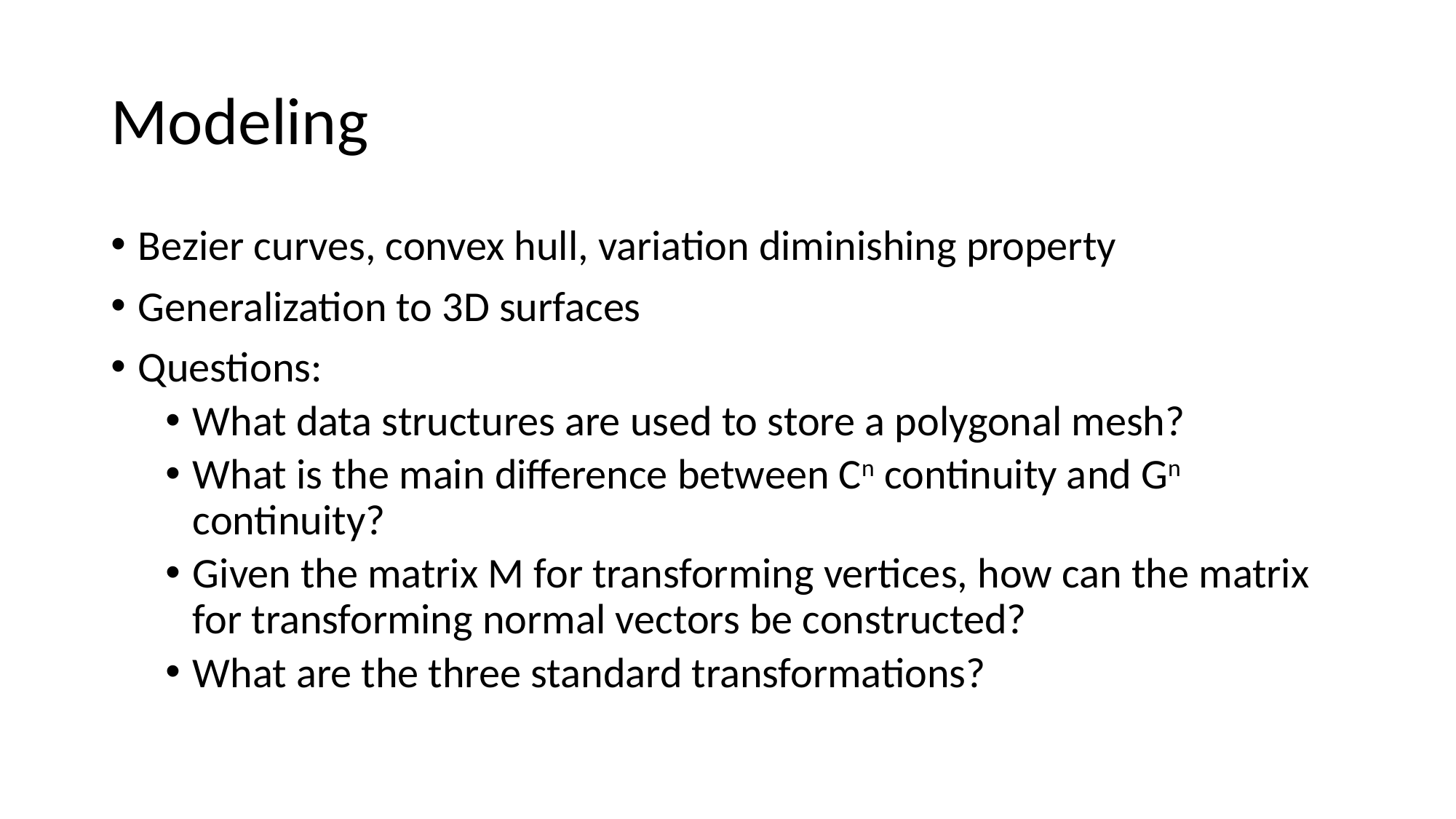

# Modeling
Bezier curves, convex hull, variation diminishing property
Generalization to 3D surfaces
Questions:
What data structures are used to store a polygonal mesh?
What is the main difference between Cn continuity and Gn continuity?
Given the matrix M for transforming vertices, how can the matrix for transforming normal vectors be constructed?
What are the three standard transformations?